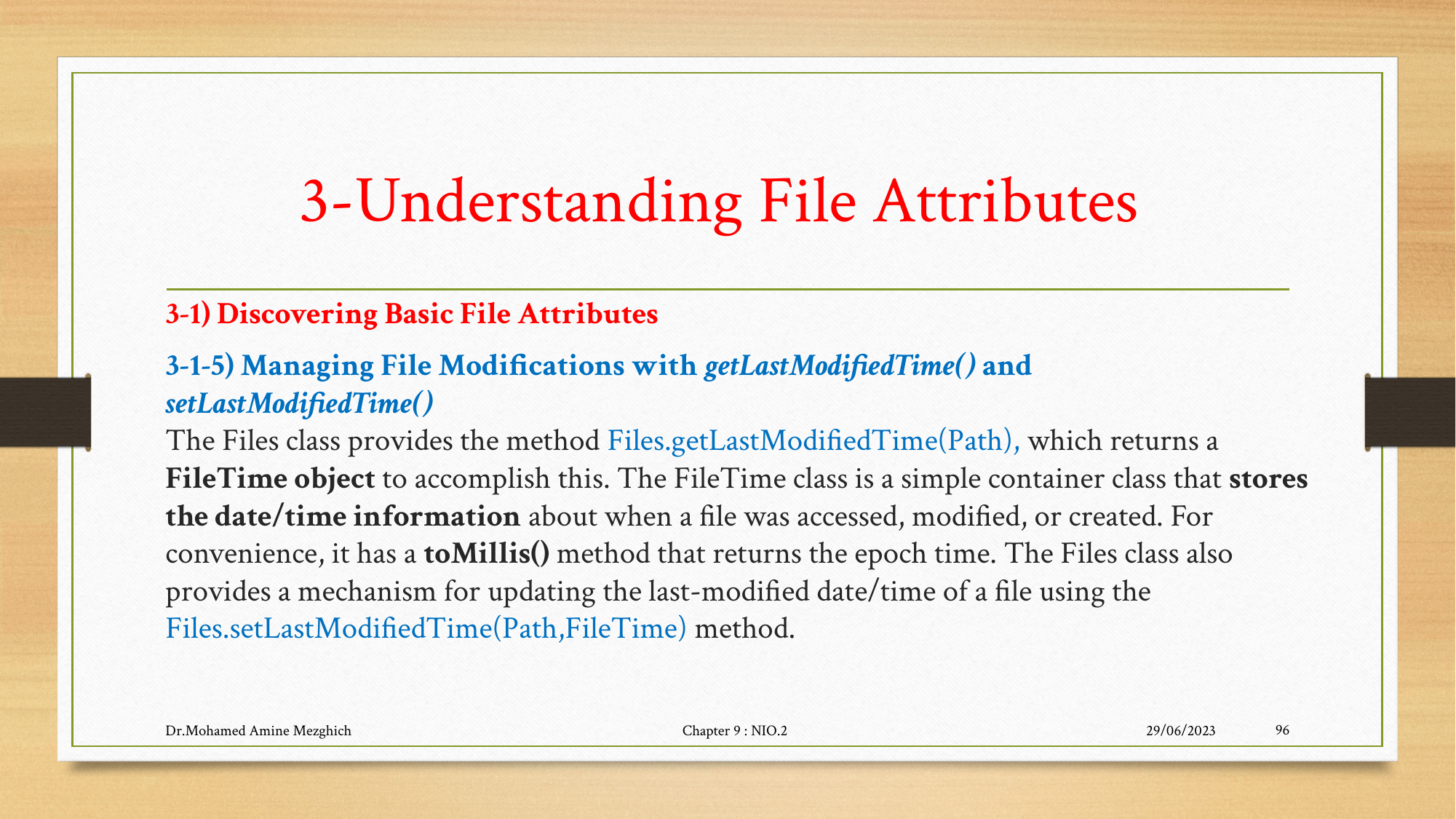

# 3-Understanding File Attributes
3-1) Discovering Basic File Attributes
3-1-5) Managing File Modifications with getLastModifiedTime() and
setLastModifiedTime()
The Files class provides the method Files.getLastModifiedTime(Path), which returns a FileTime object to accomplish this. The FileTime class is a simple container class that stores the date/time information about when a file was accessed, modified, or created. For convenience, it has a toMillis() method that returns the epoch time. The Files class also provides a mechanism for updating the last-modified date/time of a file using the Files.setLastModifiedTime(Path,FileTime) method.
Dr.Mohamed Amine Mezghich                                                                                                Chapter 9 : NIO.2
29/06/2023
96